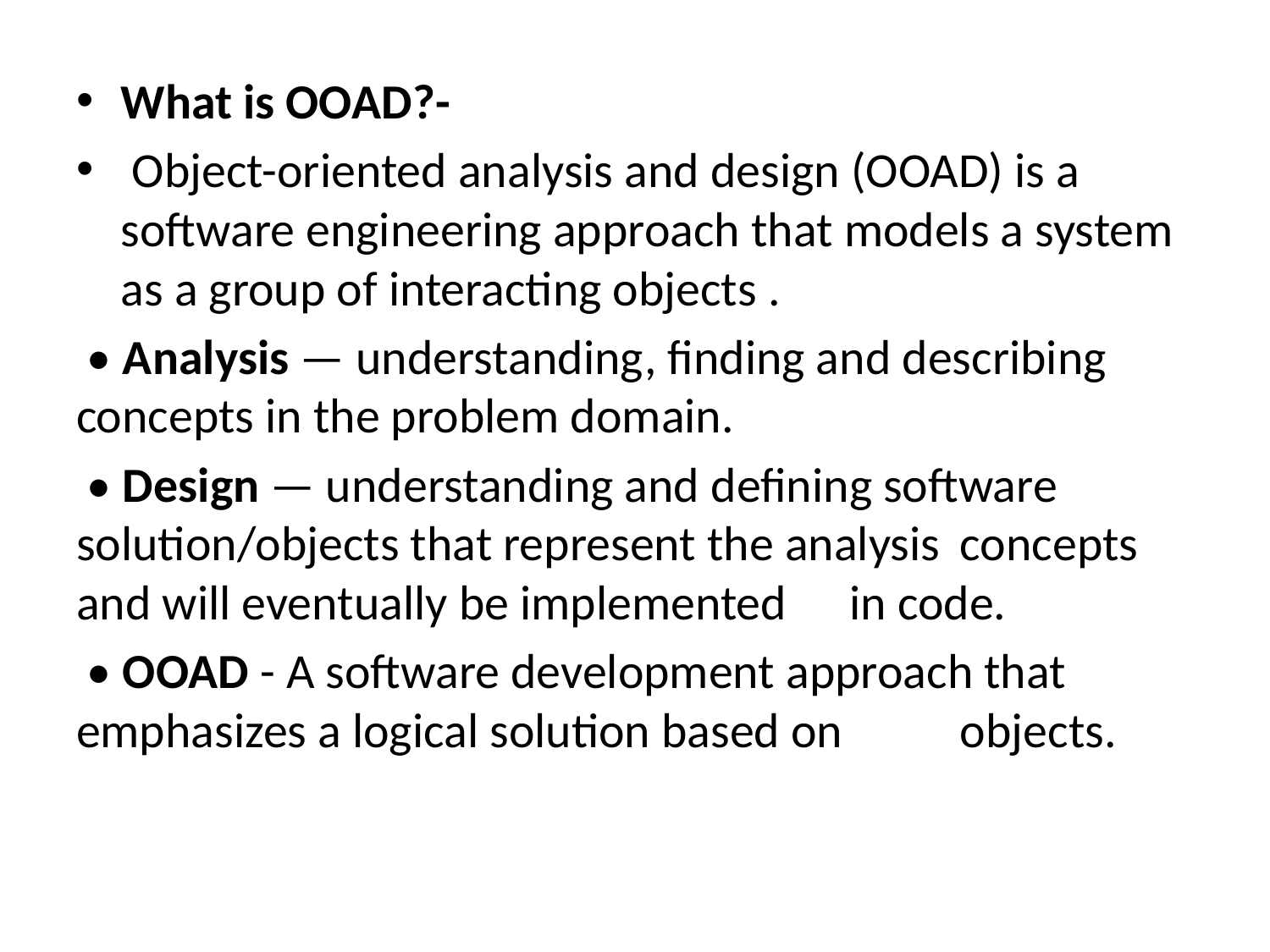

What is OOAD?-
 Object-oriented analysis and design (OOAD) is a software engineering approach that models a system as a group of interacting objects .
 • Analysis — understanding, finding and describing 	concepts in the problem domain.
 • Design — understanding and defining software 	solution/objects that represent the analysis 	concepts and will eventually be implemented 	in code.
 • OOAD - A software development approach that 	emphasizes a logical solution based on 	objects.